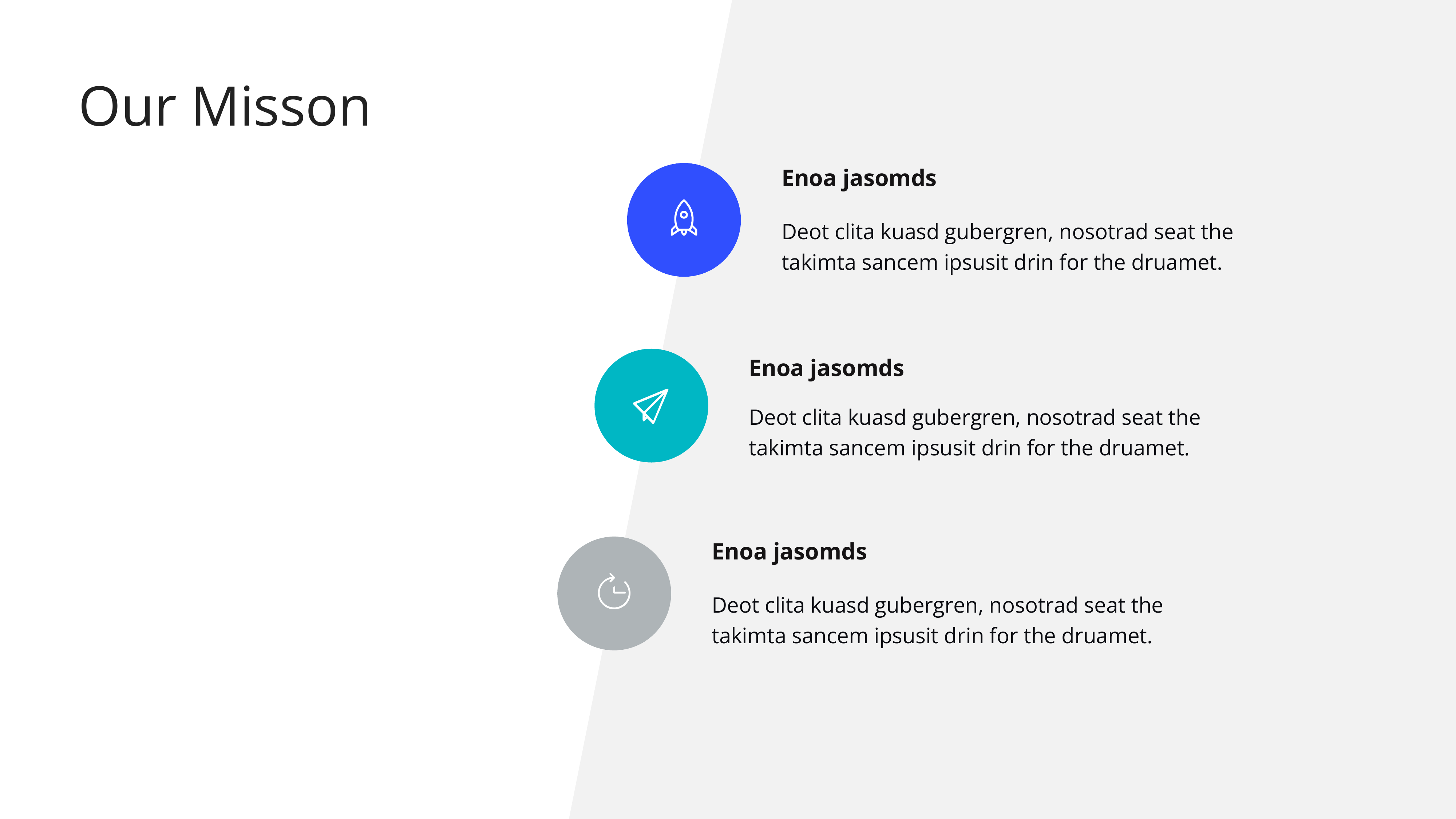

Our Misson
Enoa jasomds

Deot clita kuasd gubergren, nosotrad seat the takimta sancem ipsusit drin for the druamet.
Enoa jasomds

Deot clita kuasd gubergren, nosotrad seat the takimta sancem ipsusit drin for the druamet.
Enoa jasomds

Deot clita kuasd gubergren, nosotrad seat the takimta sancem ipsusit drin for the druamet.
60